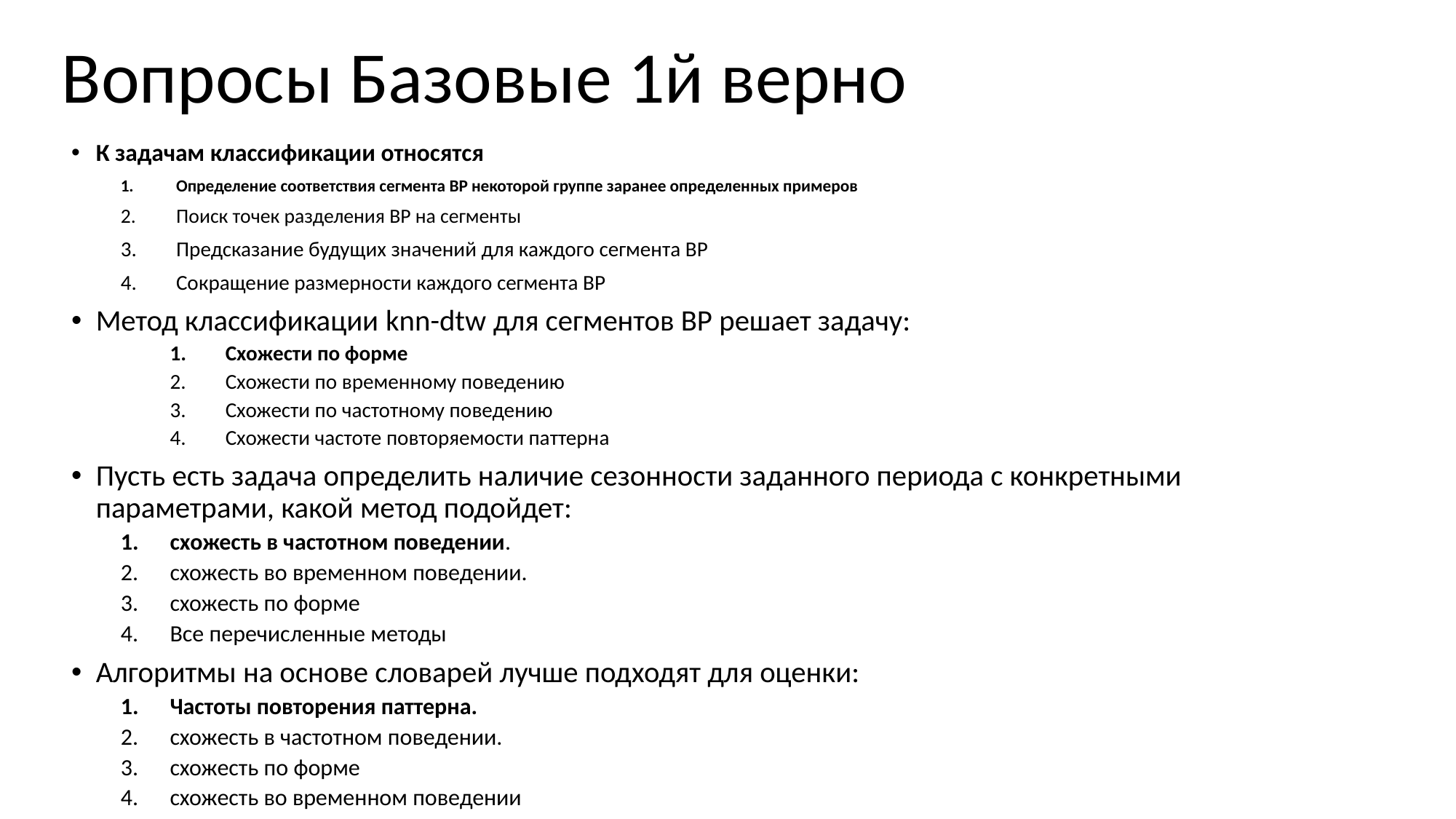

# Вопросы Базовые 1й верно
К задачам классификации относятся
Определение соответствия сегмента ВР некоторой группе заранее определенных примеров
Поиск точек разделения ВР на сегменты
Предсказание будущих значений для каждого сегмента ВР
Сокращение размерности каждого сегмента ВР
Метод классификации knn-dtw для сегментов ВР решает задачу:
Схожести по форме
Схожести по временному поведению
Схожести по частотному поведению
Схожести частоте повторяемости паттерна
Пусть есть задача определить наличие сезонности заданного периода с конкретными параметрами, какой метод подойдет:
схожесть в частотном поведении.
схожесть во временном поведении.
схожесть по форме
Все перечисленные методы
Алгоритмы на основе словарей лучше подходят для оценки:
Частоты повторения паттерна.
схожесть в частотном поведении.
схожесть по форме
схожесть во временном поведении